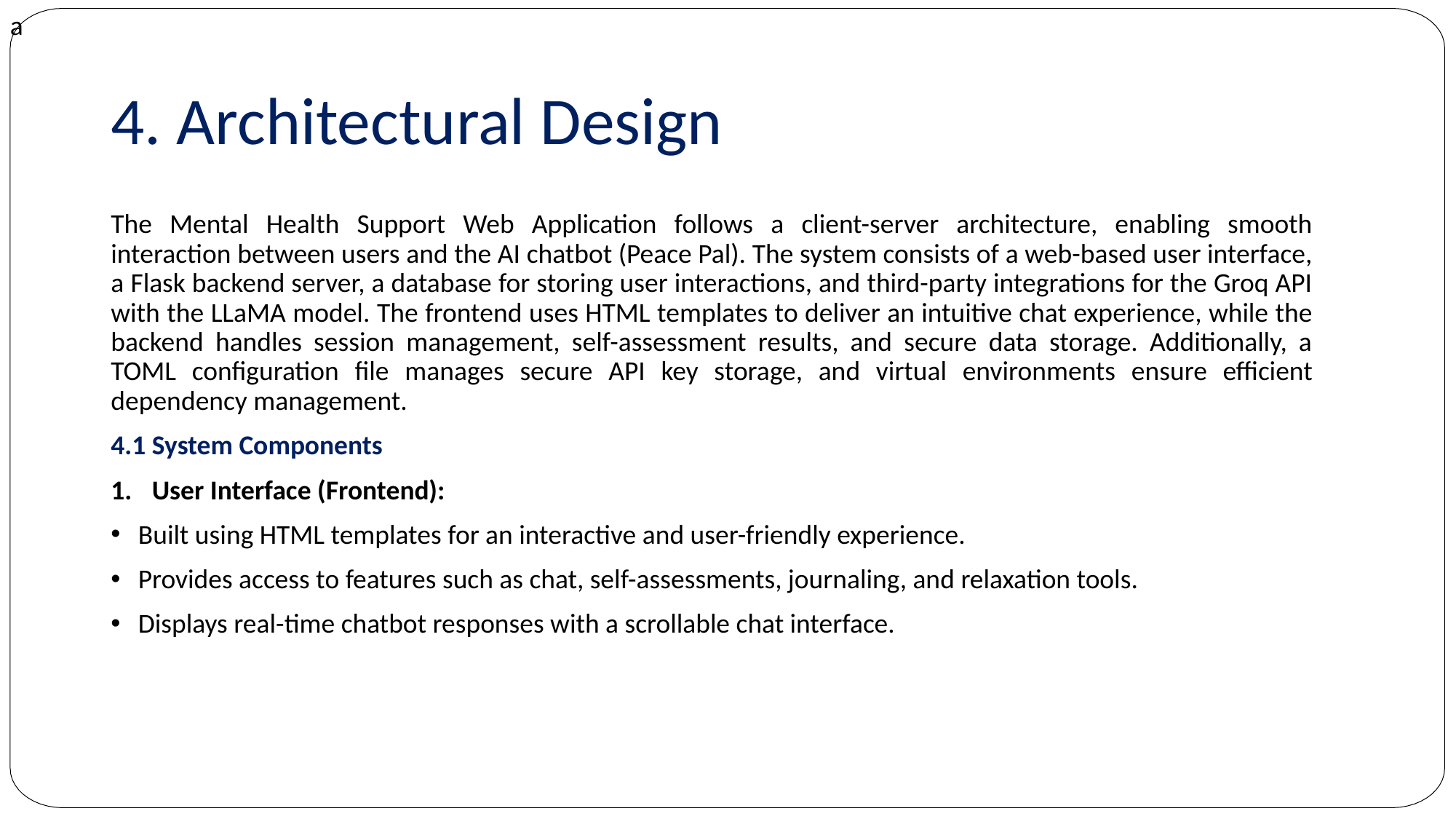

a
# 4. Architectural Design
The Mental Health Support Web Application follows a client-server architecture, enabling smooth interaction between users and the AI chatbot (Peace Pal). The system consists of a web-based user interface, a Flask backend server, a database for storing user interactions, and third-party integrations for the Groq API with the LLaMA model. The frontend uses HTML templates to deliver an intuitive chat experience, while the backend handles session management, self-assessment results, and secure data storage. Additionally, a TOML configuration file manages secure API key storage, and virtual environments ensure efficient dependency management.
4.1 System Components
User Interface (Frontend):
Built using HTML templates for an interactive and user-friendly experience.
Provides access to features such as chat, self-assessments, journaling, and relaxation tools.
Displays real-time chatbot responses with a scrollable chat interface.